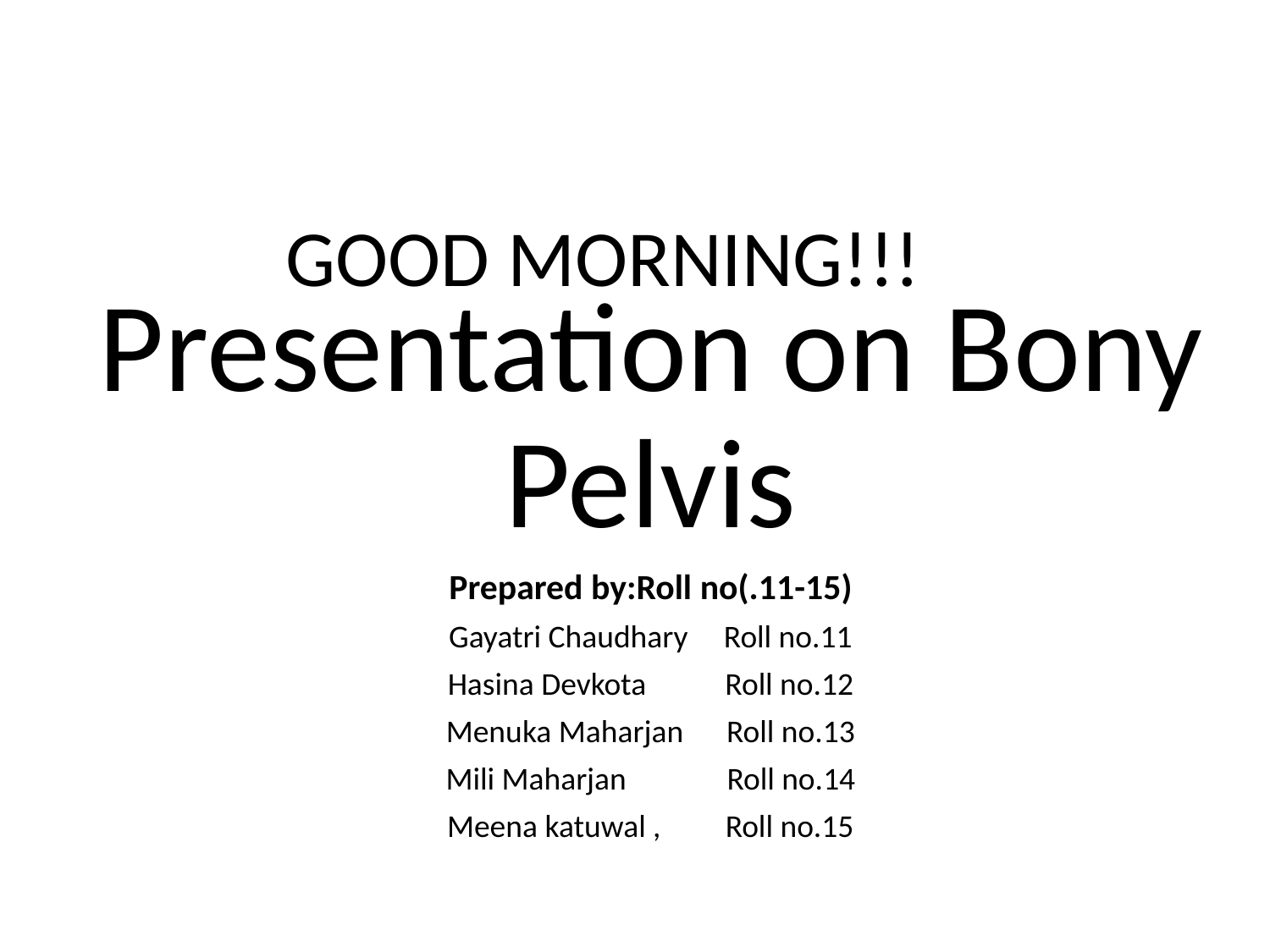

# GOOD MORNING!!!
Presentation on Bony Pelvis
Prepared by:Roll no(.11-15)
Gayatri Chaudhary     Roll no.11
Hasina Devkota           Roll no.12
Menuka Maharjan      Roll no.13
Mili Maharjan              Roll no.14
Meena katuwal ,         Roll no.15